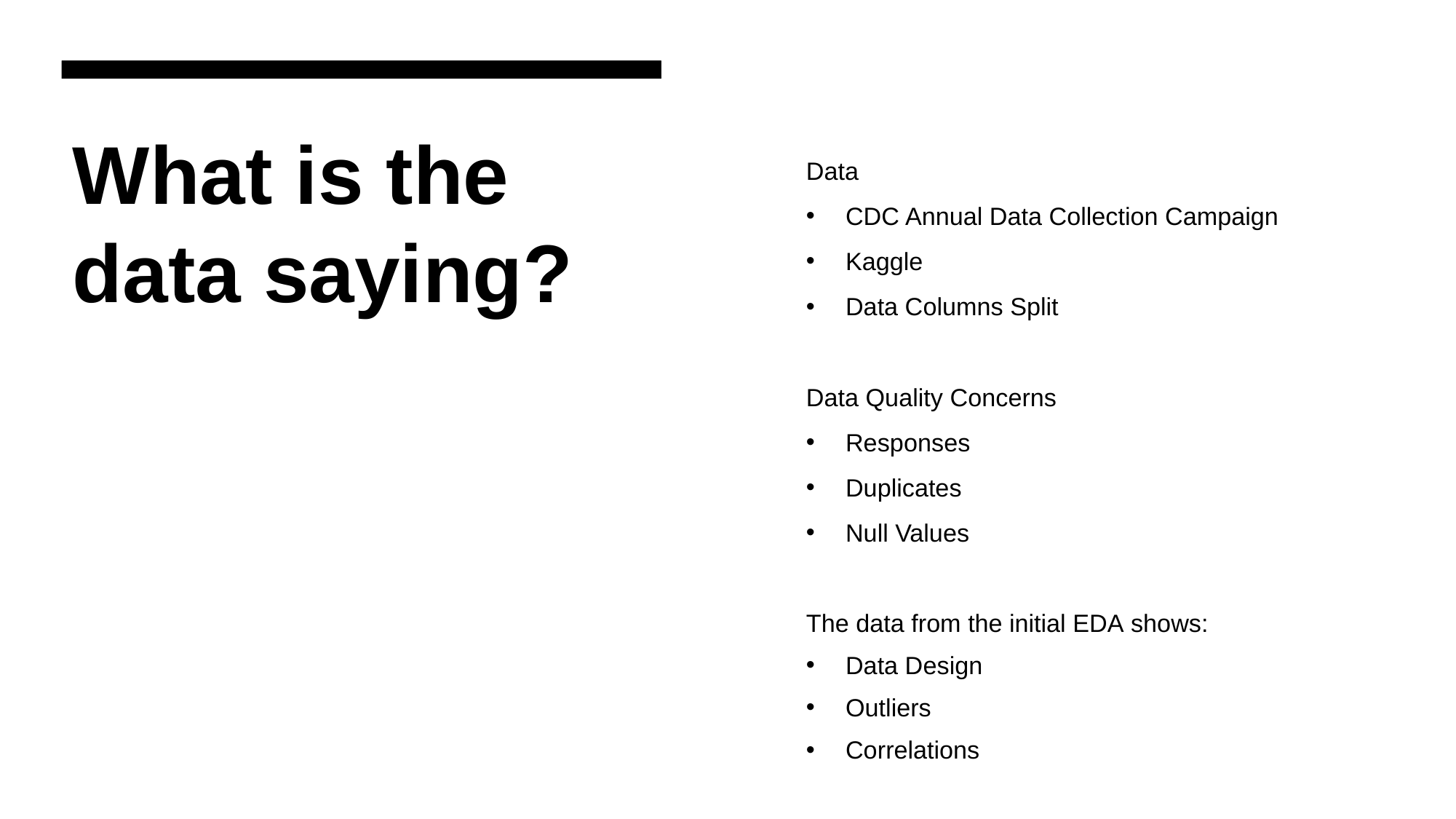

Data
CDC Annual Data Collection Campaign
Kaggle
Data Columns Split

Data Quality Concerns
Responses
Duplicates
Null Values

The data from the initial EDA shows:
Data Design
Outliers
Correlations

# What is the data saying?